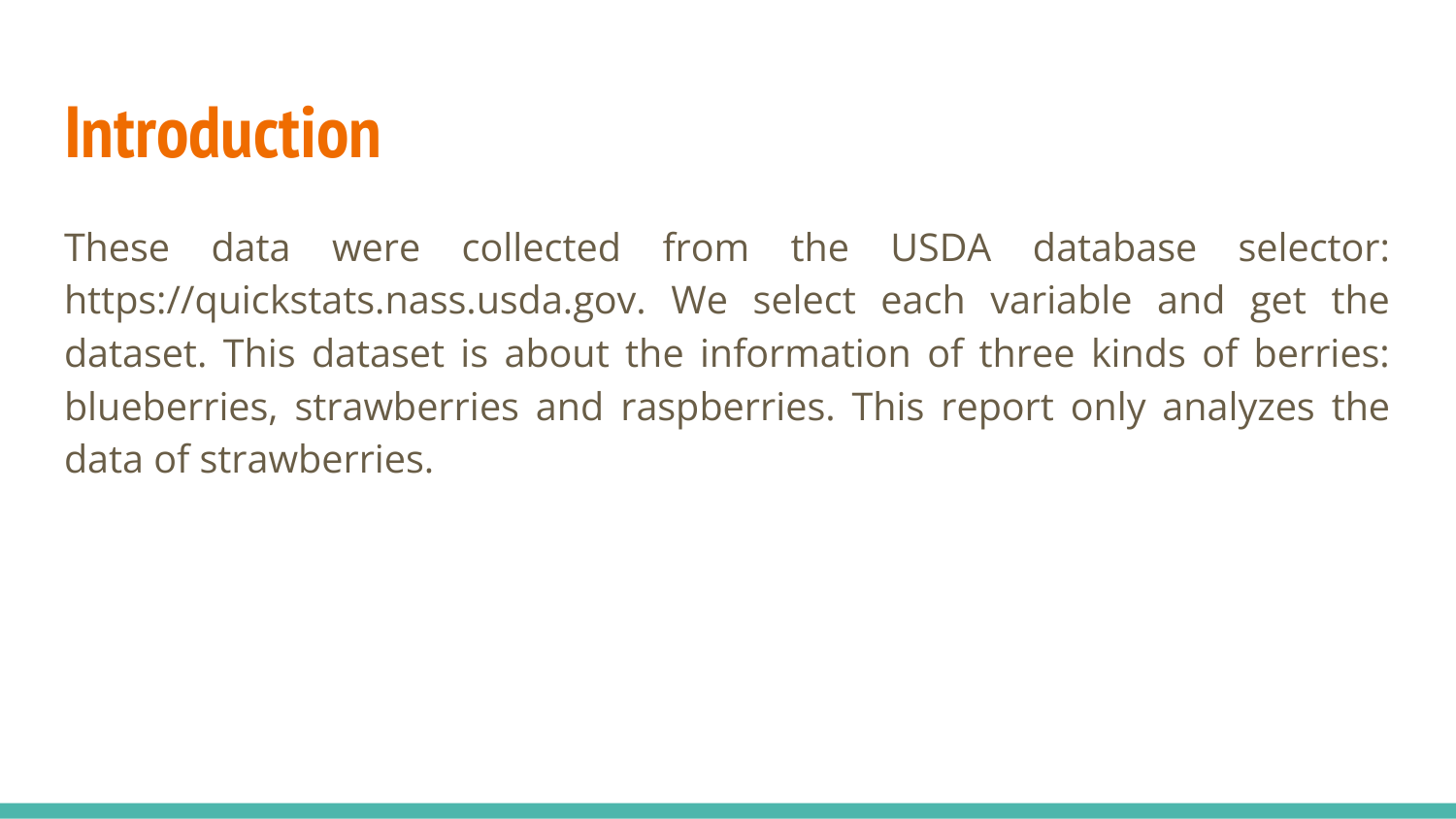

# Introduction
These data were collected from the USDA database selector: https://quickstats.nass.usda.gov. We select each variable and get the dataset. This dataset is about the information of three kinds of berries: blueberries, strawberries and raspberries. This report only analyzes the data of strawberries.